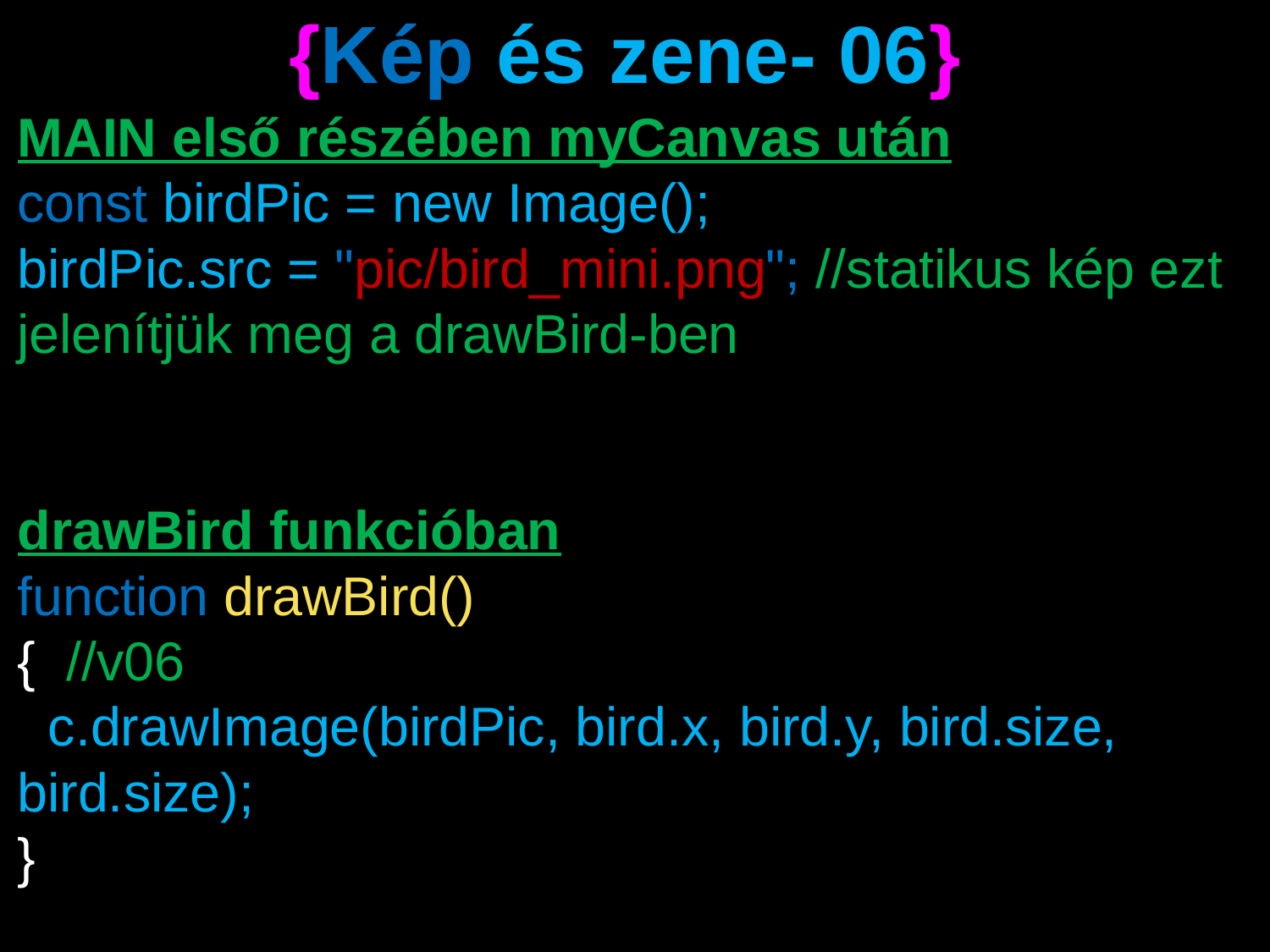

# {Kép és zene- 06}
MAIN első részében myCanvas után
const birdPic = new Image();
birdPic.src = "pic/bird_mini.png"; //statikus kép ezt jelenítjük meg a drawBird-ben

drawBird funkcióban
function drawBird()
{  //v06
  c.drawImage(birdPic, bird.x, bird.y, bird.size, bird.size);
}